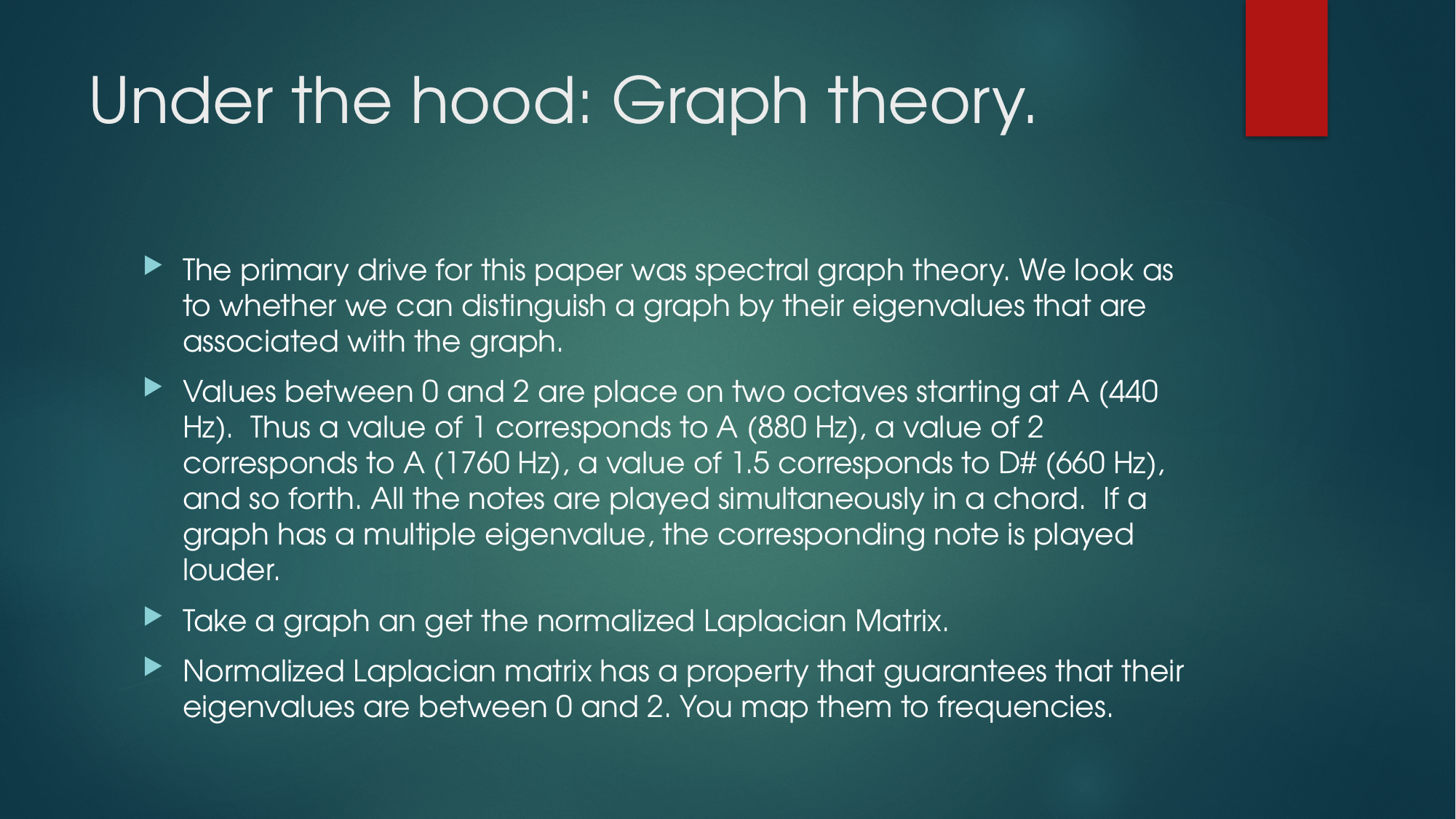

# Under the hood: Graph theory.
The primary drive for this paper was spectral graph theory. We look as to whether we can distinguish a graph by their eigenvalues that are associated with the graph.
Values between 0 and 2 are place on two octaves starting at A (440 Hz).  Thus a value of 1 corresponds to A (880 Hz), a value of 2 corresponds to A (1760 Hz), a value of 1.5 corresponds to D# (660 Hz), and so forth. All the notes are played simultaneously in a chord.  If a graph has a multiple eigenvalue, the corresponding note is played louder.
Take a graph an get the normalized Laplacian Matrix.
Normalized Laplacian matrix has a property that guarantees that their eigenvalues are between 0 and 2. You map them to frequencies.